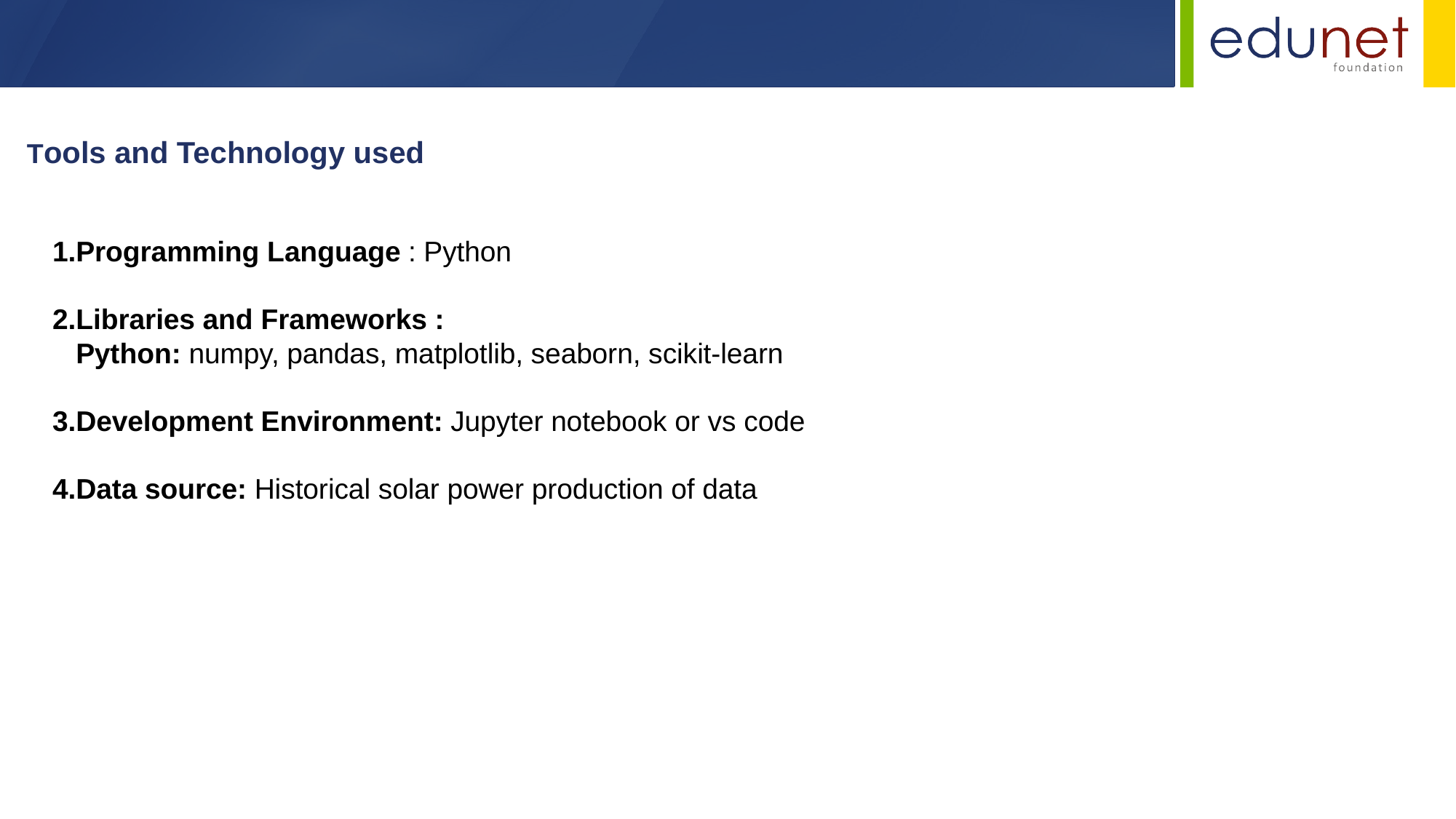

Tools and Technology used
1.Programming Language : Python

2.Libraries and Frameworks :
   Python: numpy, pandas, matplotlib, seaborn, scikit-learn

3.Development Environment: Jupyter notebook or vs code

4.Data source: Historical solar power production of data